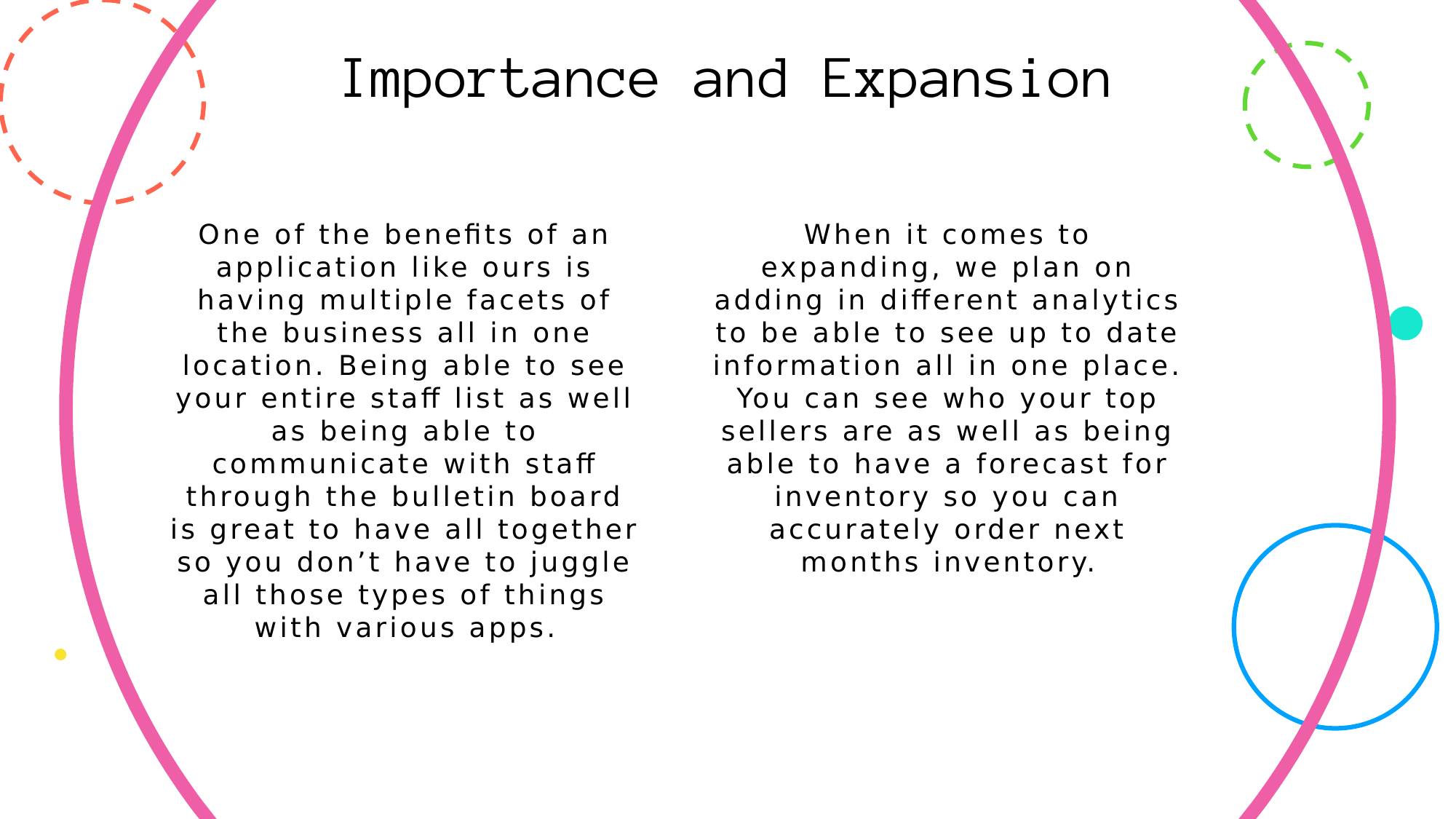

# Importance and Expansion
One of the benefits of an application like ours is having multiple facets of the business all in one location. Being able to see your entire staff list as well as being able to communicate with staff through the bulletin board is great to have all together so you don’t have to juggle all those types of things with various apps.
When it comes to expanding, we plan on adding in different analytics to be able to see up to date information all in one place. You can see who your top sellers are as well as being able to have a forecast for inventory so you can accurately order next months inventory.